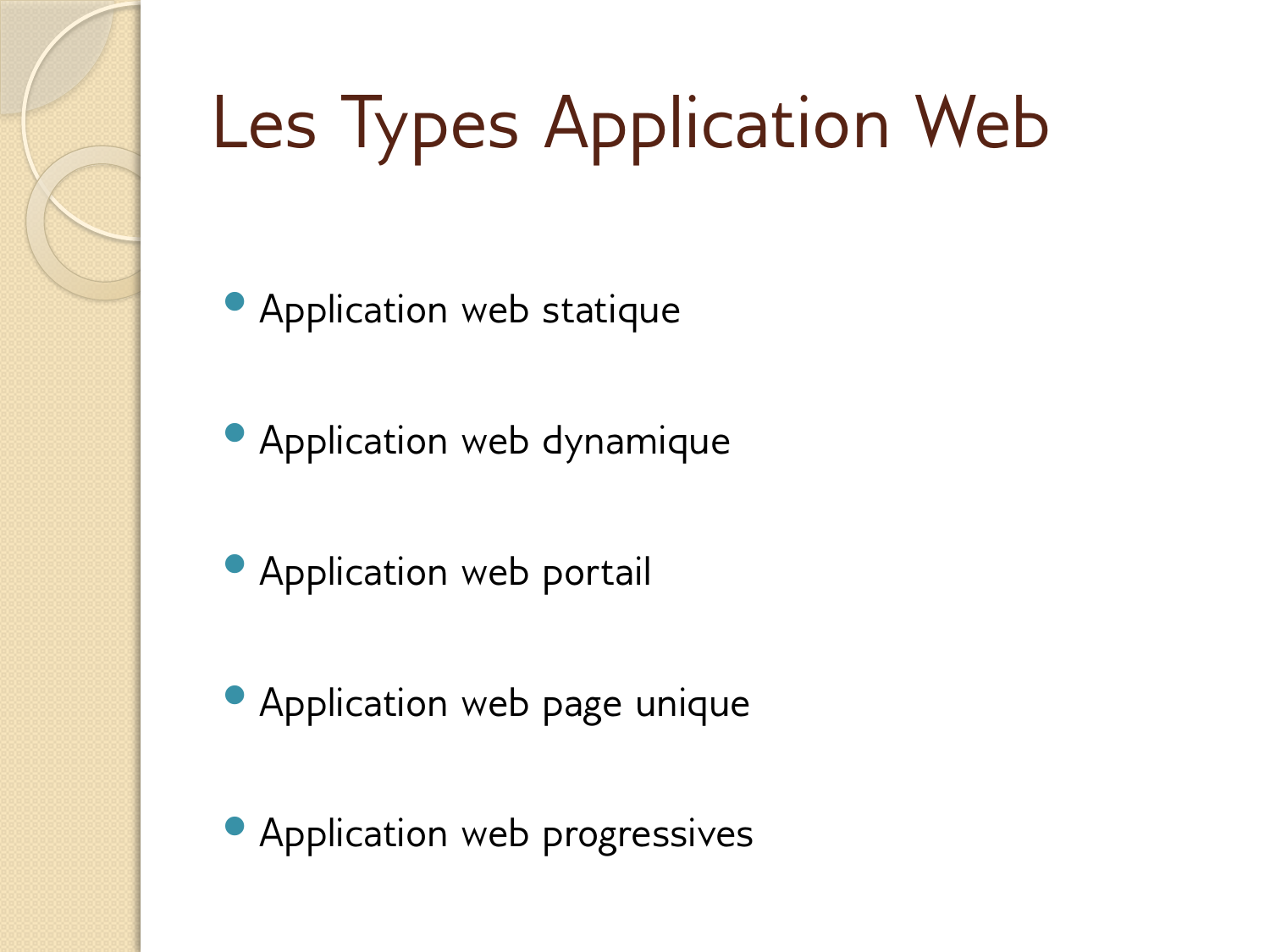

# Les Types Application Web
Application web statique
Application web dynamique
Application web portail
Application web page unique
Application web progressives